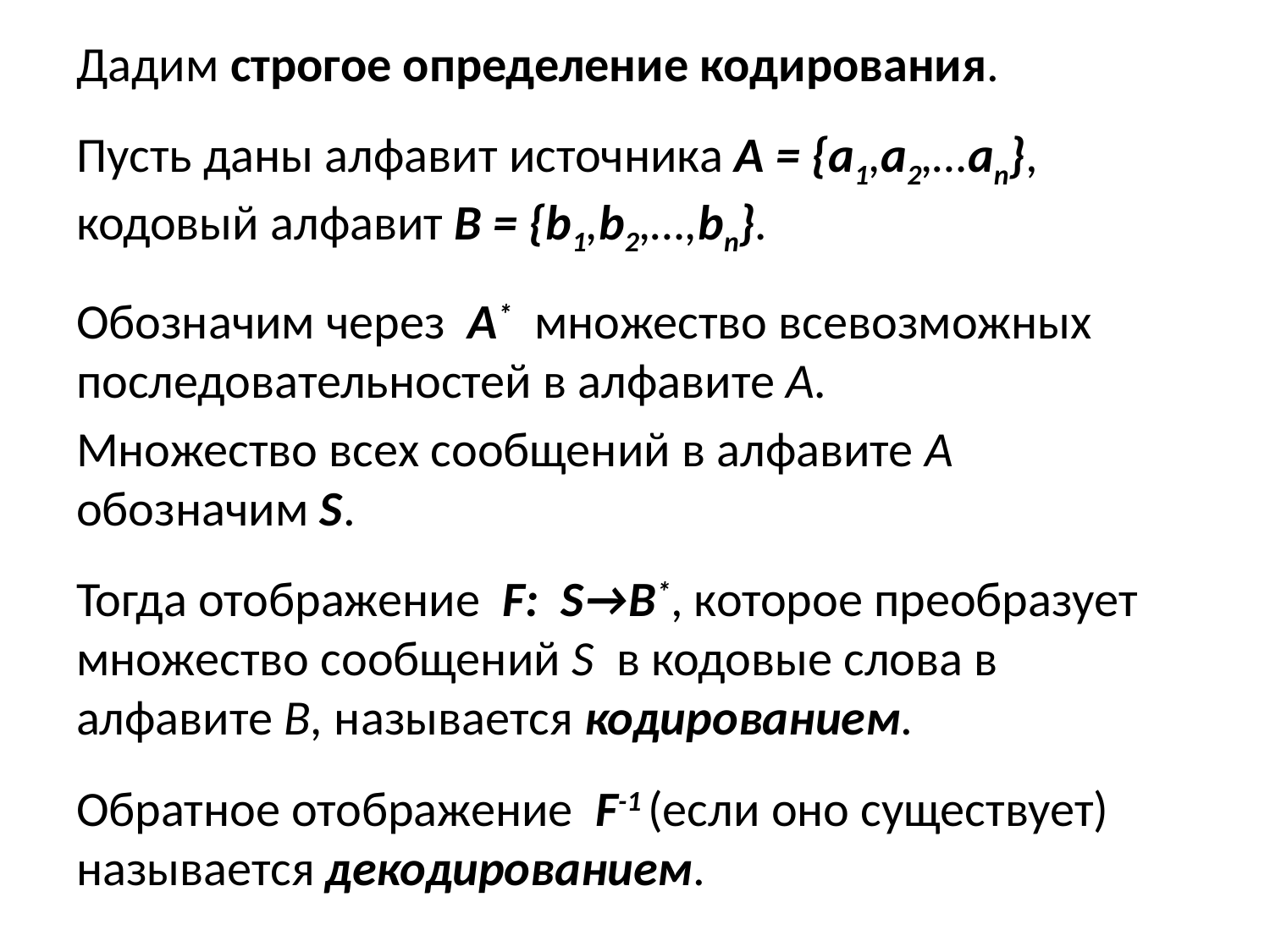

Дадим строгое определение кодирования.
Пусть даны алфавит источника A = {a1,a2,…an}, кодовый алфавит B = {b1,b2,…,bn}.
Обозначим через  A*  множество всевозможных последовательностей в алфавите А.
Множество всех сообщений в алфавите А обозначим S.
Тогда отображение  F:  S→B*, которое преобразует множество сообщений S  в кодовые слова в алфавите В, называется кодированием.
Обратное отображение  F-1 (если оно существует) называется декодированием.